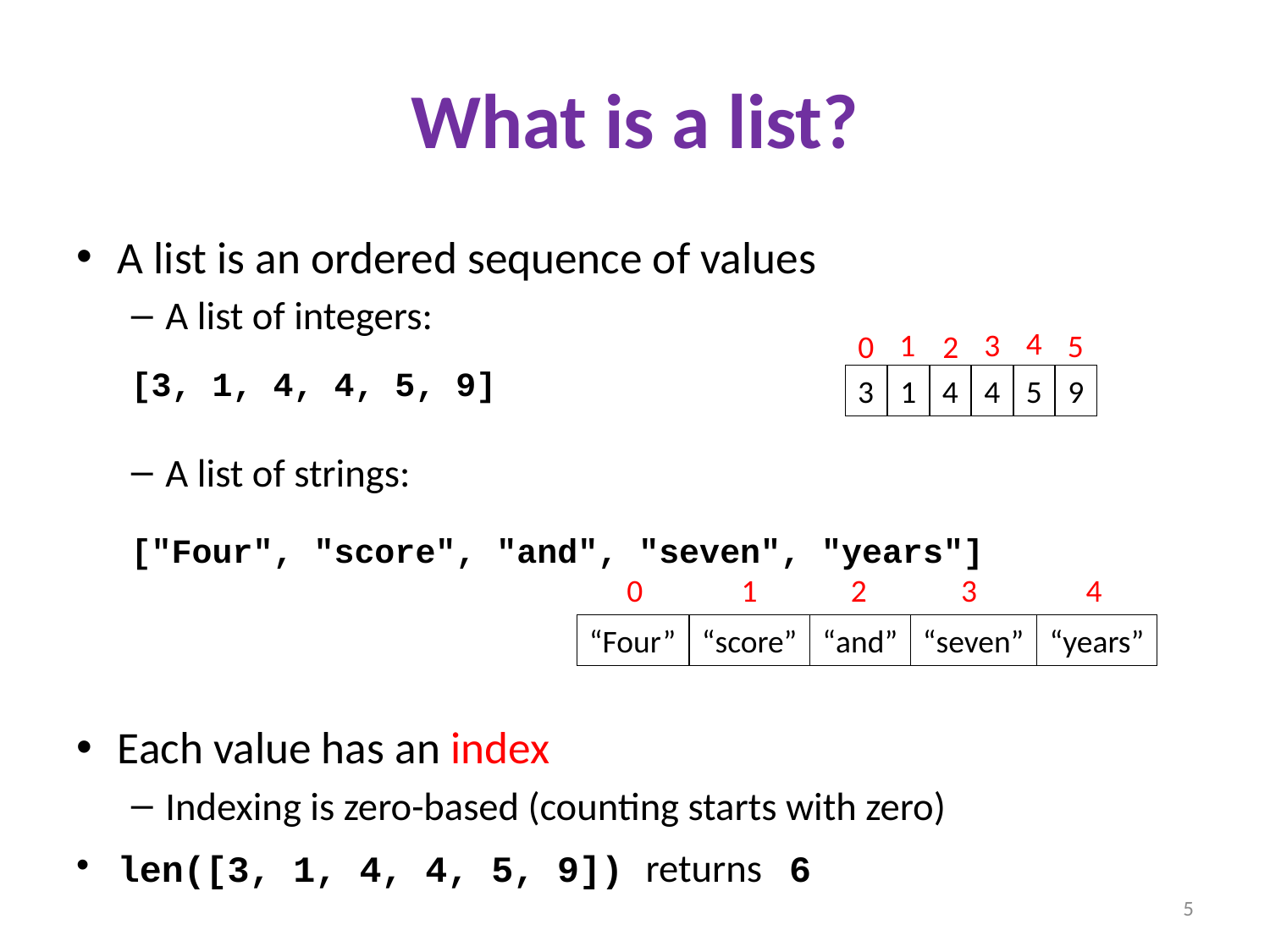

# What is a list?
A list is an ordered sequence of values
A list of integers:

[3, 1, 4, 4, 5, 9]

A list of strings:

["Four", "score", "and", "seven", "years"]

Each value has an index
Indexing is zero-based (counting starts with zero)
len([3, 1, 4, 4, 5, 9]) returns 6

4
3
1
5
2
0
3
1
4
4
5
9
1
2
3
4
0
“Four”
“score”
“and”
“seven”
“years”
5